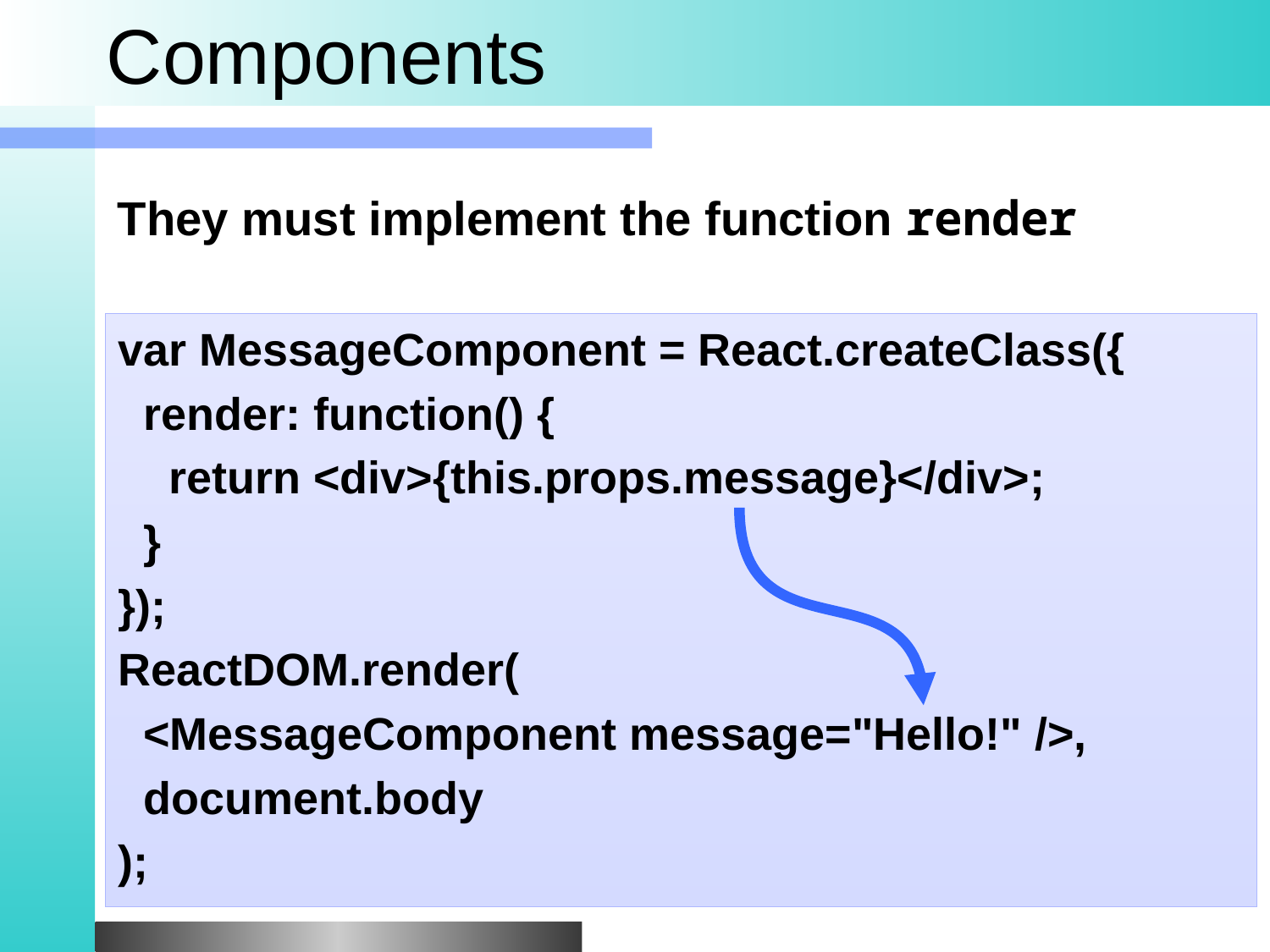

# Components
They must implement the function render
var MessageComponent = React.createClass({
  render: function() {
    return <div>{this.props.message}</div>;
  }
});
ReactDOM.render(
  <MessageComponent message="Hello!" />,
  document.body
);